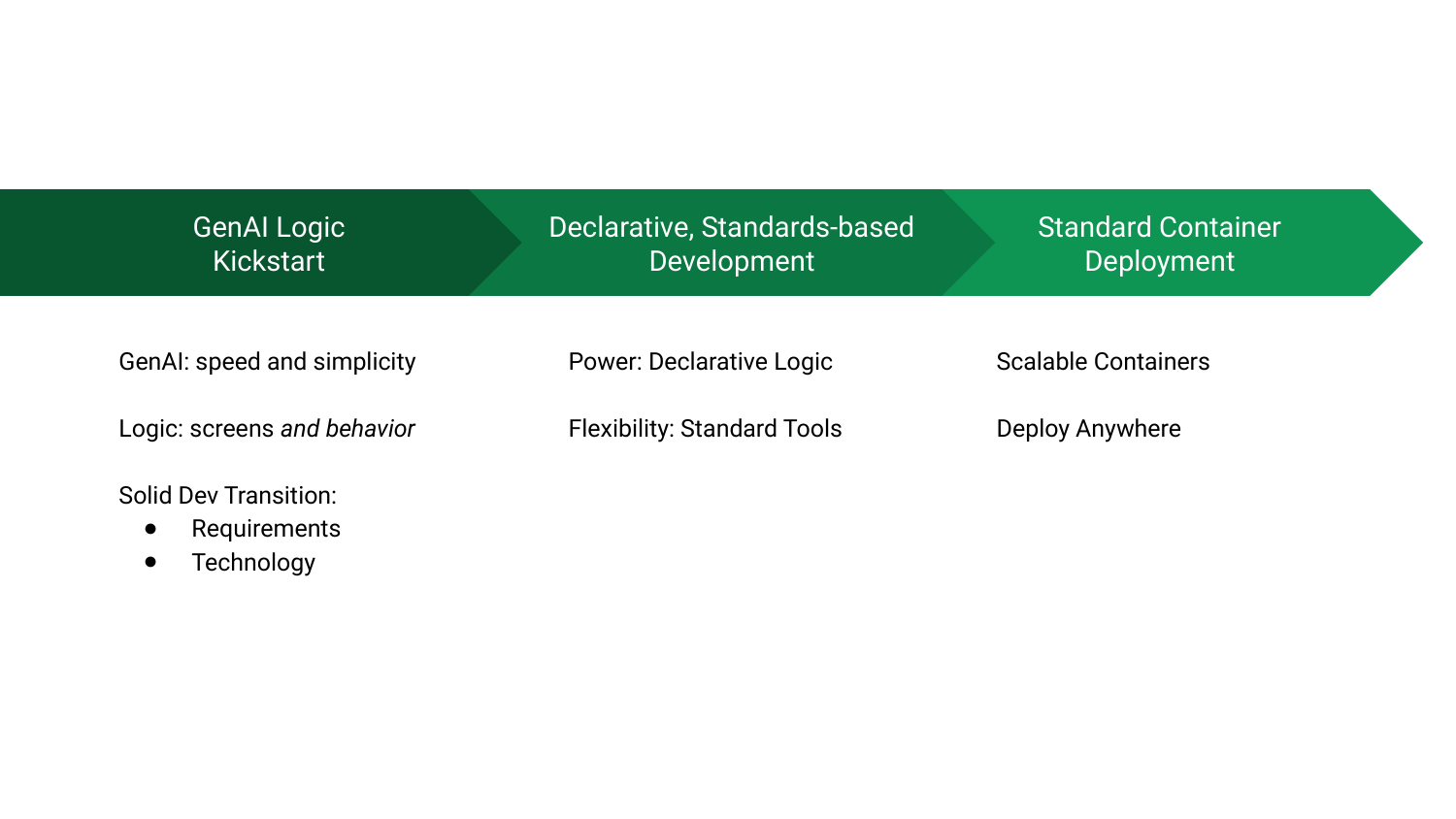

Declarative, Standards-based Development
Power: Declarative Logic

Flexibility: Standard Tools
Standard Container Deployment
Scalable Containers

Deploy Anywhere
GenAI Logic
Kickstart
GenAI: speed and simplicity

Logic: screens and behavior

Solid Dev Transition:
Requirements
Technology